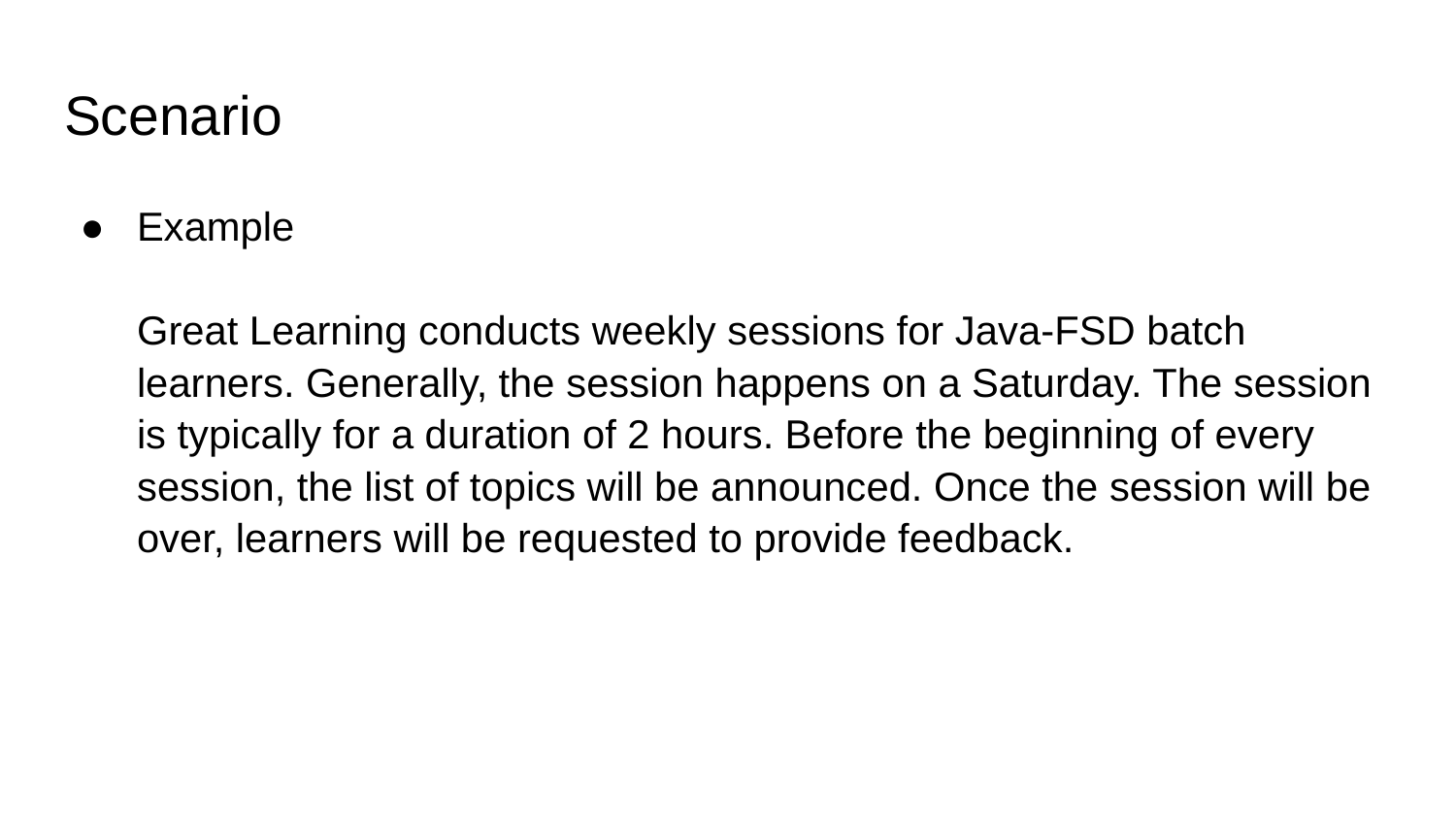

# Scenario
Example

Great Learning conducts weekly sessions for Java-FSD batch learners. Generally, the session happens on a Saturday. The session is typically for a duration of 2 hours. Before the beginning of every session, the list of topics will be announced. Once the session will be over, learners will be requested to provide feedback.